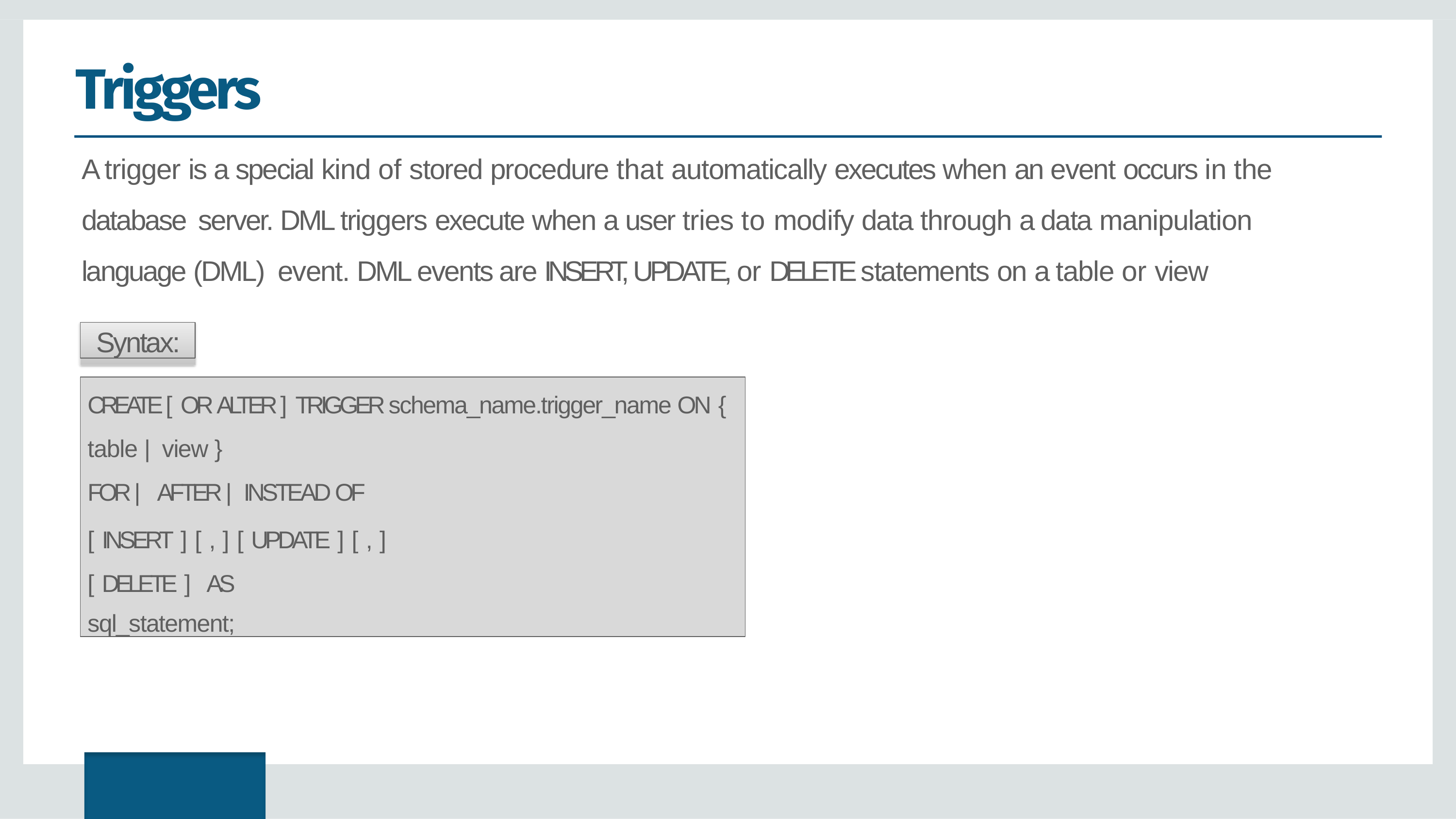

# Triggers
A trigger is a special kind of stored procedure that automatically executes when an event occurs in the database  server. DML triggers execute when a user tries to modify data through a data manipulation language (DML)  event. DML events are INSERT, UPDATE, or DELETE statements on a table or view

Syntax:
CREATE [ OR ALTER ] TRIGGER schema_name.trigger_name ON {
table | view }
FOR | AFTER | INSTEAD OF
[ INSERT ] [ , ] [ UPDATE ] [ , ] [ DELETE ]  AS
sql_statement;